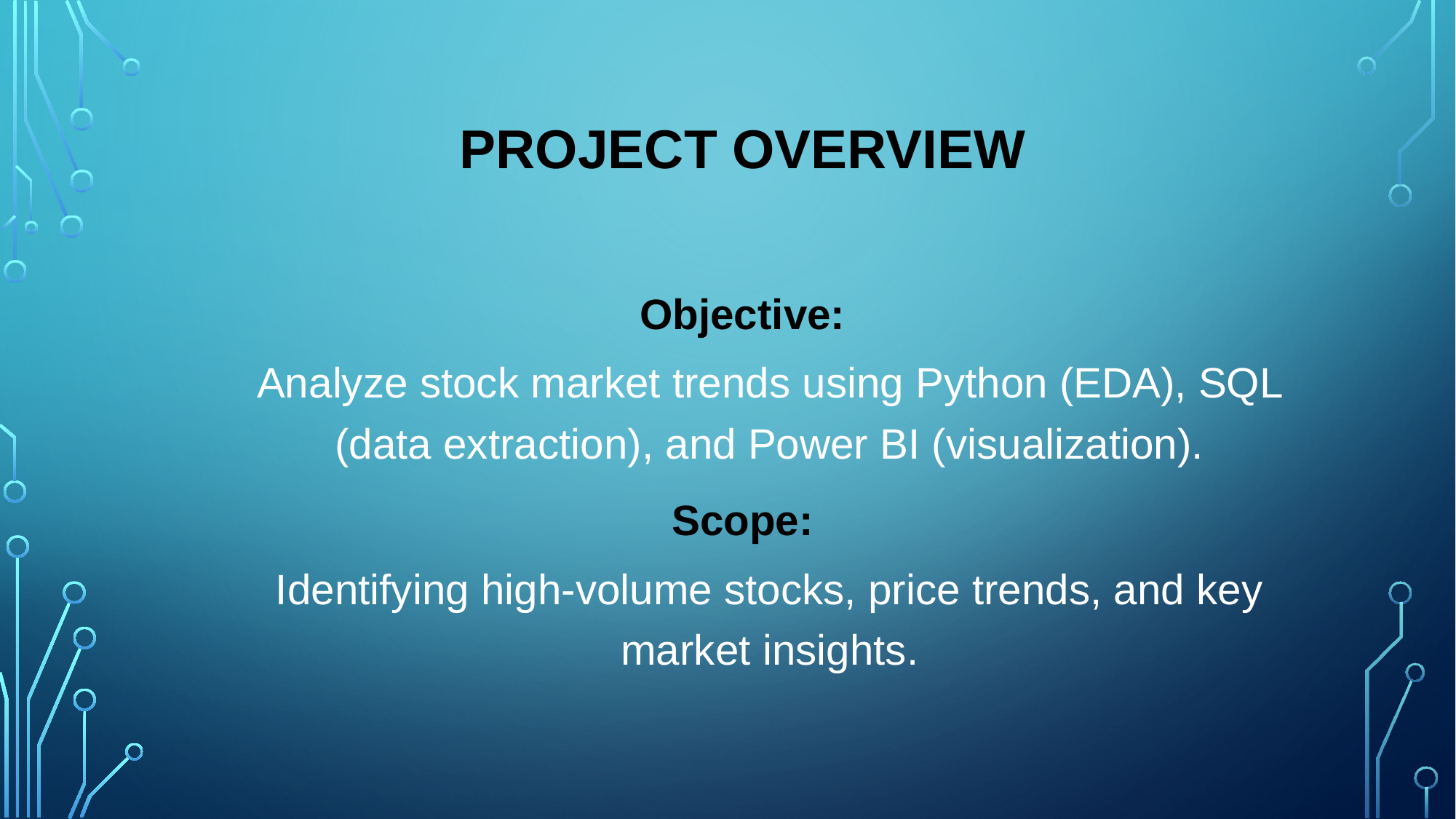

# Project overview
Objective:
Analyze stock market trends using Python (EDA), SQL (data extraction), and Power BI (visualization).
Scope:
Identifying high-volume stocks, price trends, and key market insights.